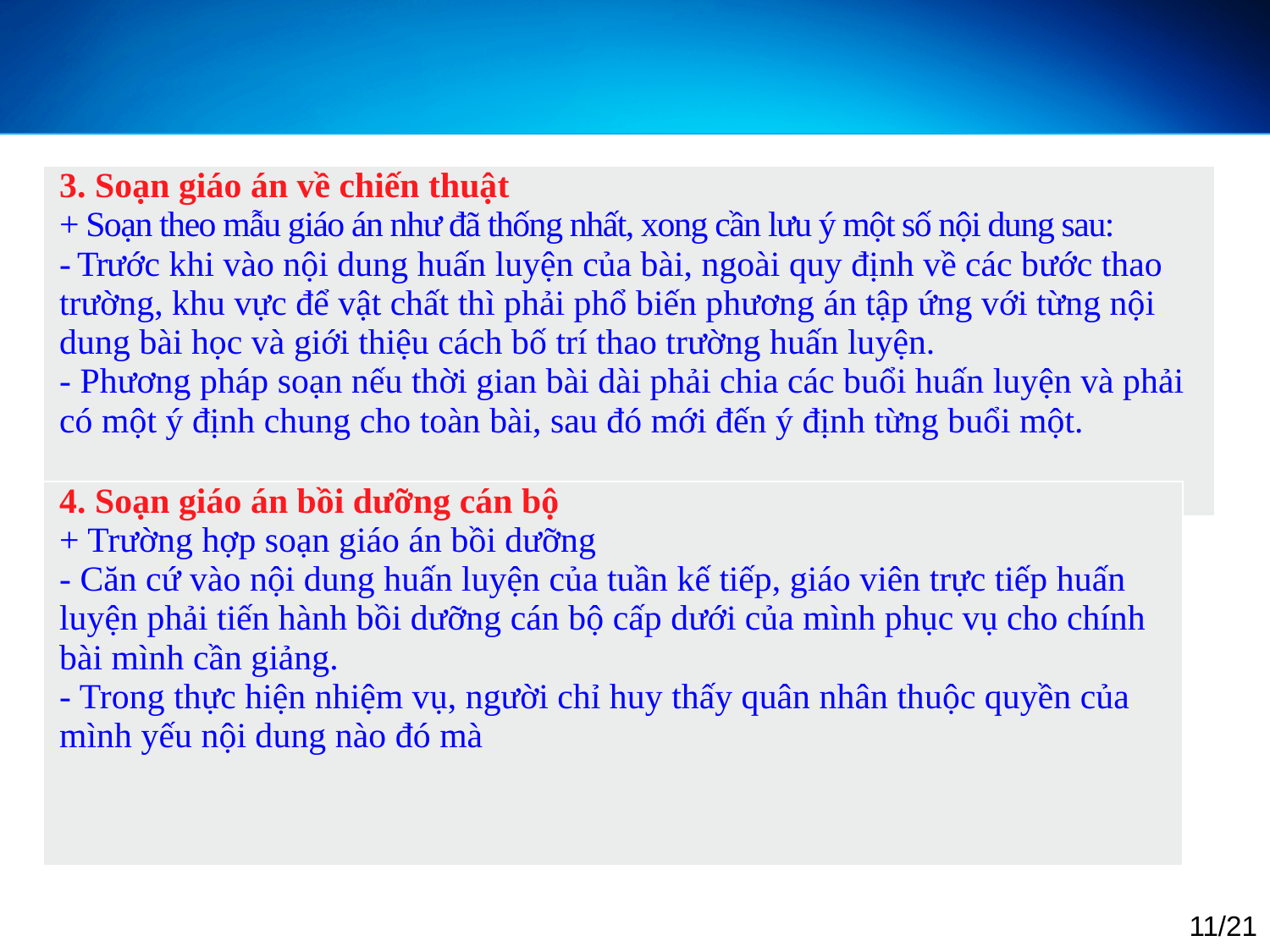

| 3. Soạn giáo án về chiến thuật + Soạn theo mẫu giáo án như đã thống nhất, xong cần lưu ý một số nội dung sau: - Trước khi vào nội dung huấn luyện của bài, ngoài quy định về các bước thao trường, khu vực để vật chất thì phải phổ biến phương án tập ứng với từng nội dung bài học và giới thiệu cách bố trí thao trường huấn luyện. - Phương pháp soạn nếu thời gian bài dài phải chia các buổi huấn luyện và phải có một ý định chung cho toàn bài, sau đó mới đến ý định từng buổi một. |
| --- |
| 4. Soạn giáo án bồi dưỡng cán bộ + Trường hợp soạn giáo án bồi dưỡng - Căn cứ vào nội dung huấn luyện của tuần kế tiếp, giáo viên trực tiếp huấn luyện phải tiến hành bồi dưỡng cán bộ cấp dưới của mình phục vụ cho chính bài mình cần giảng. - Trong thực hiện nhiệm vụ, người chỉ huy thấy quân nhân thuộc quyền của mình yếu nội dung nào đó mà |
| --- |
11/21